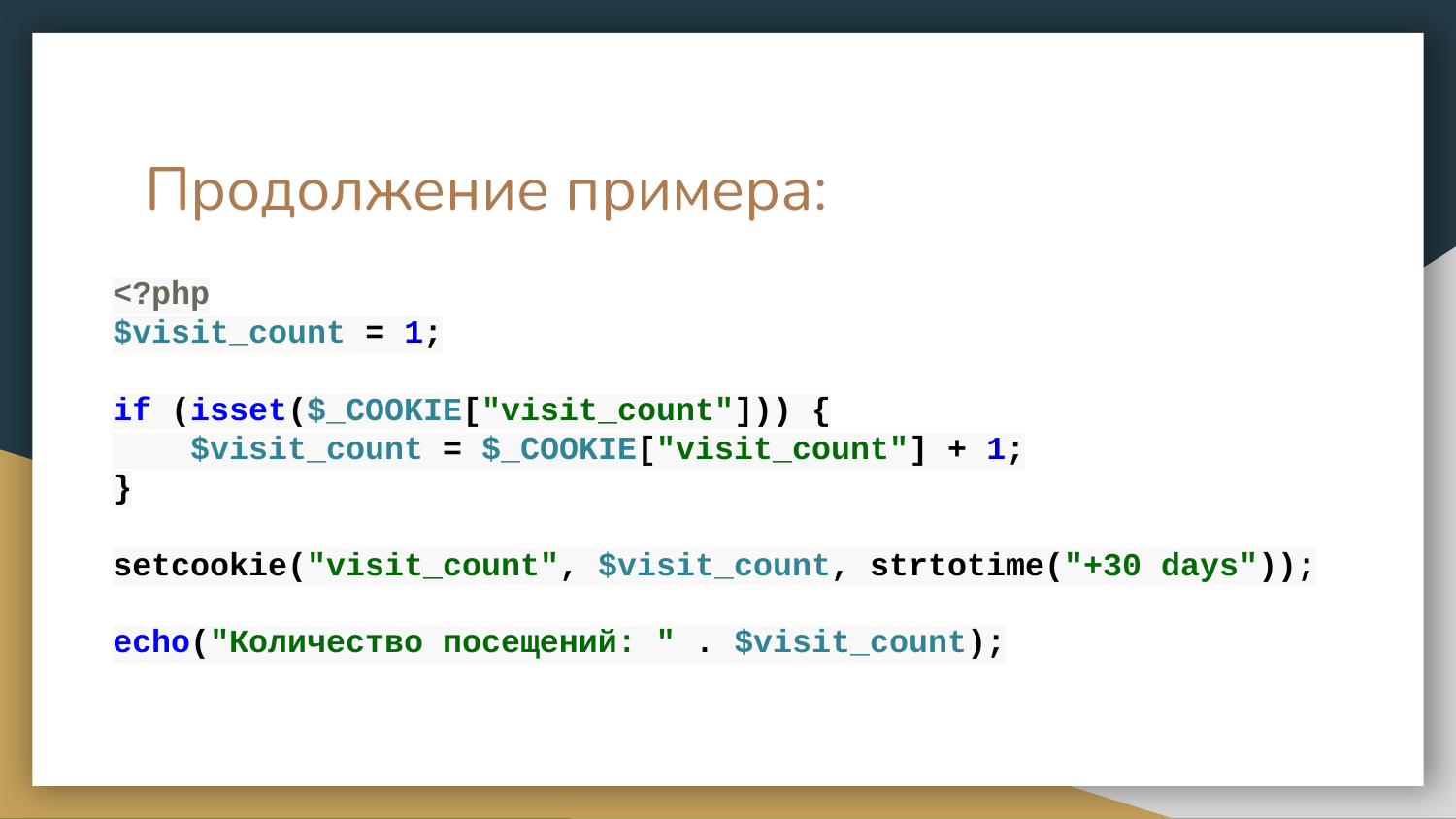

# Продолжение примера:
<?php
$visit_count = 1;

if (isset($_COOKIE["visit_count"])) {
    $visit_count = $_COOKIE["visit_count"] + 1;
}

setcookie("visit_count", $visit_count, strtotime("+30 days"));

echo("Количество посещений: " . $visit_count);